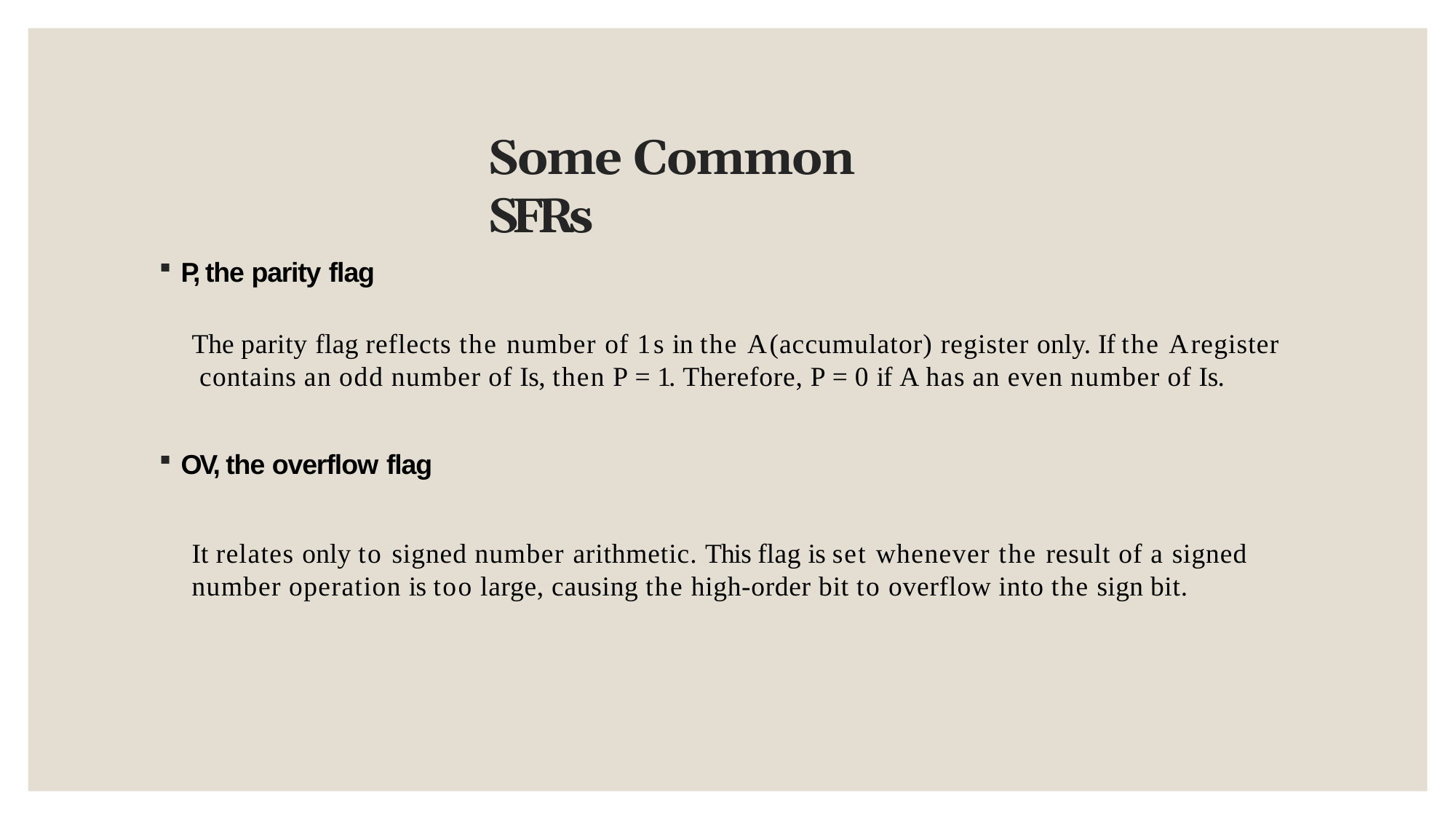

# Some Common SFRs
P, the parity flag

The parity flag reflects the number of 1 s in the A (accumulator) register only. If the A register  contains an odd number of Is, then P = 1. Therefore, P = 0 if A has an even number of Is.

OV, the overflow flag

It relates only to signed number arithmetic. This flag is set whenever the result of a signed  number operation is too large, causing the high-order bit to overflow into the sign bit.